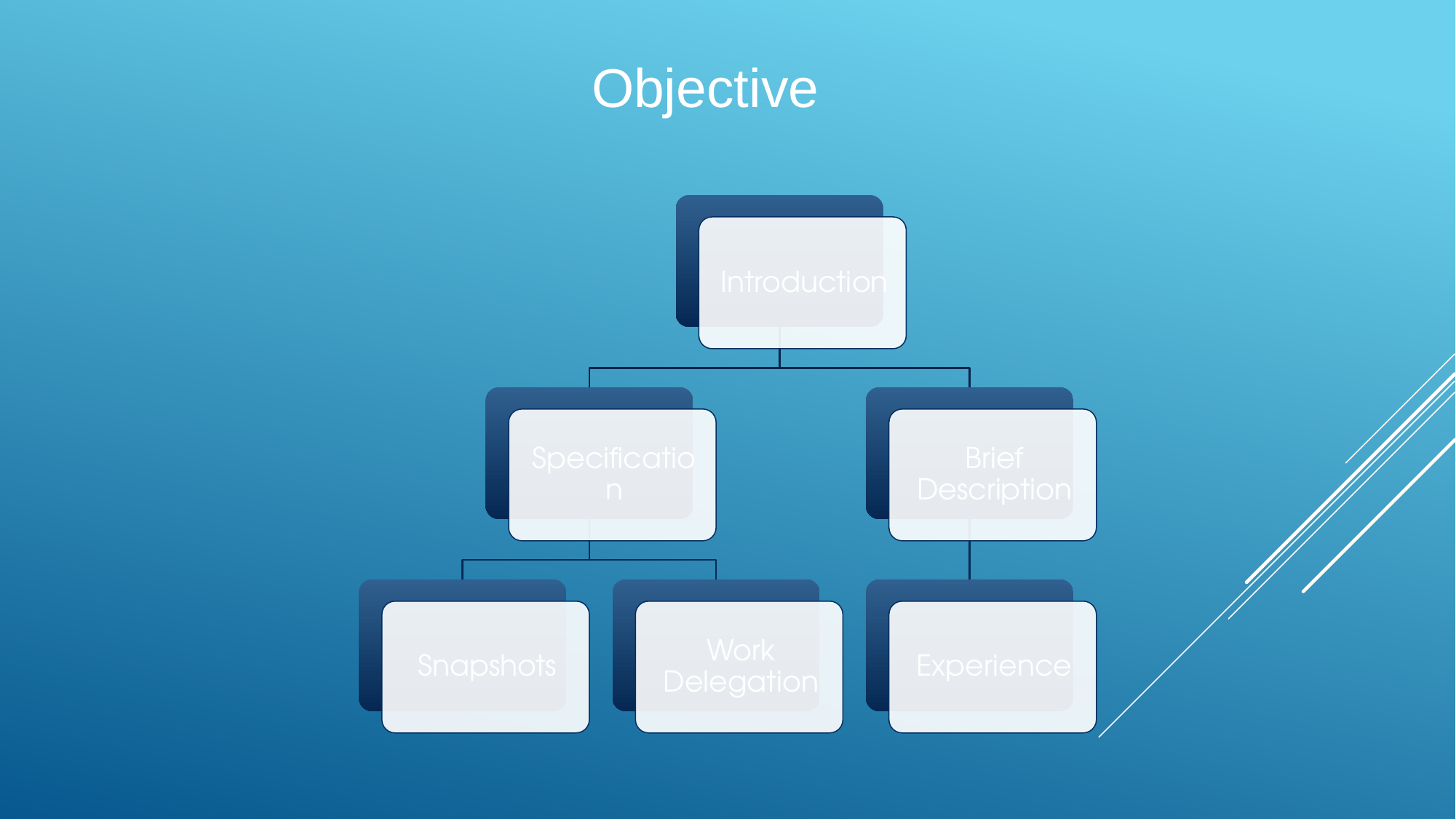

Objective
Introduction
Specification
Snapshots
Work Delegation
Brief Description
Experience